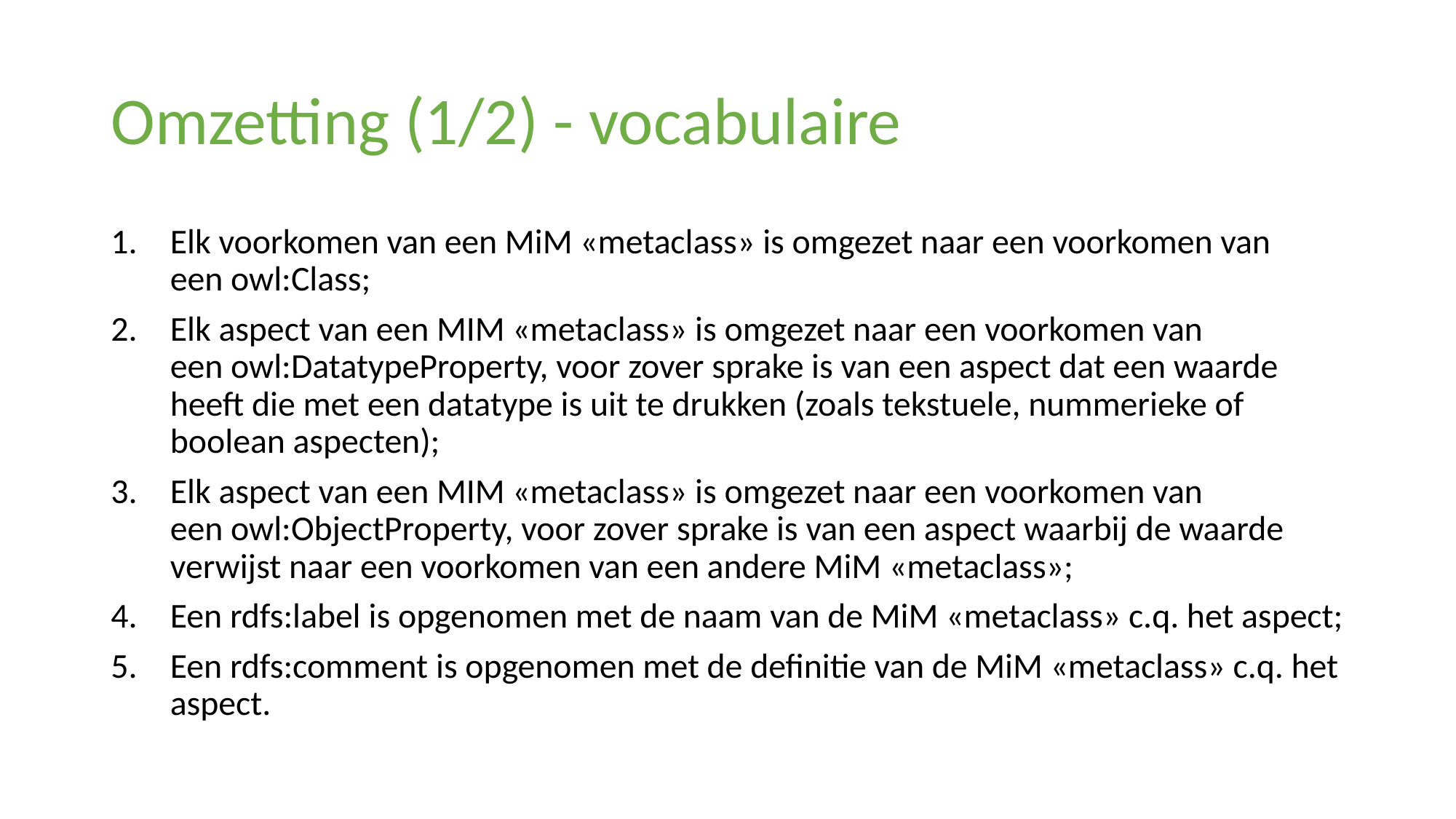

# Omzetting (1/2) - vocabulaire
Elk voorkomen van een MiM «metaclass» is omgezet naar een voorkomen van een owl:Class;
Elk aspect van een MIM «metaclass» is omgezet naar een voorkomen van een owl:DatatypeProperty, voor zover sprake is van een aspect dat een waarde heeft die met een datatype is uit te drukken (zoals tekstuele, nummerieke of boolean aspecten);
Elk aspect van een MIM «metaclass» is omgezet naar een voorkomen van een owl:ObjectProperty, voor zover sprake is van een aspect waarbij de waarde verwijst naar een voorkomen van een andere MiM «metaclass»;
Een rdfs:label is opgenomen met de naam van de MiM «metaclass» c.q. het aspect;
Een rdfs:comment is opgenomen met de definitie van de MiM «metaclass» c.q. het aspect.